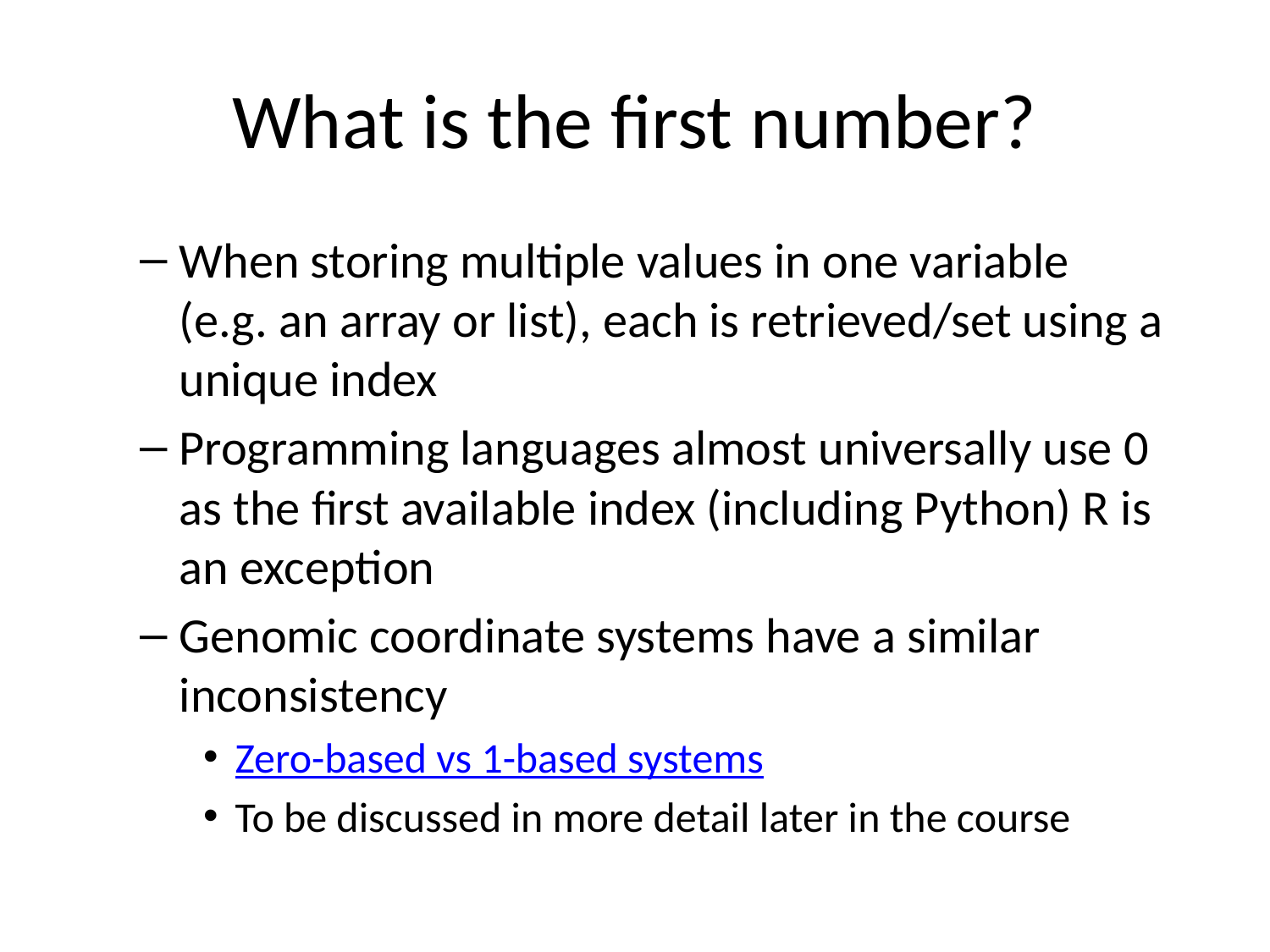

# What is the first number?
When storing multiple values in one variable (e.g. an array or list), each is retrieved/set using a unique index
Programming languages almost universally use 0 as the first available index (including Python) R is an exception
Genomic coordinate systems have a similar inconsistency
Zero-based vs 1-based systems
To be discussed in more detail later in the course